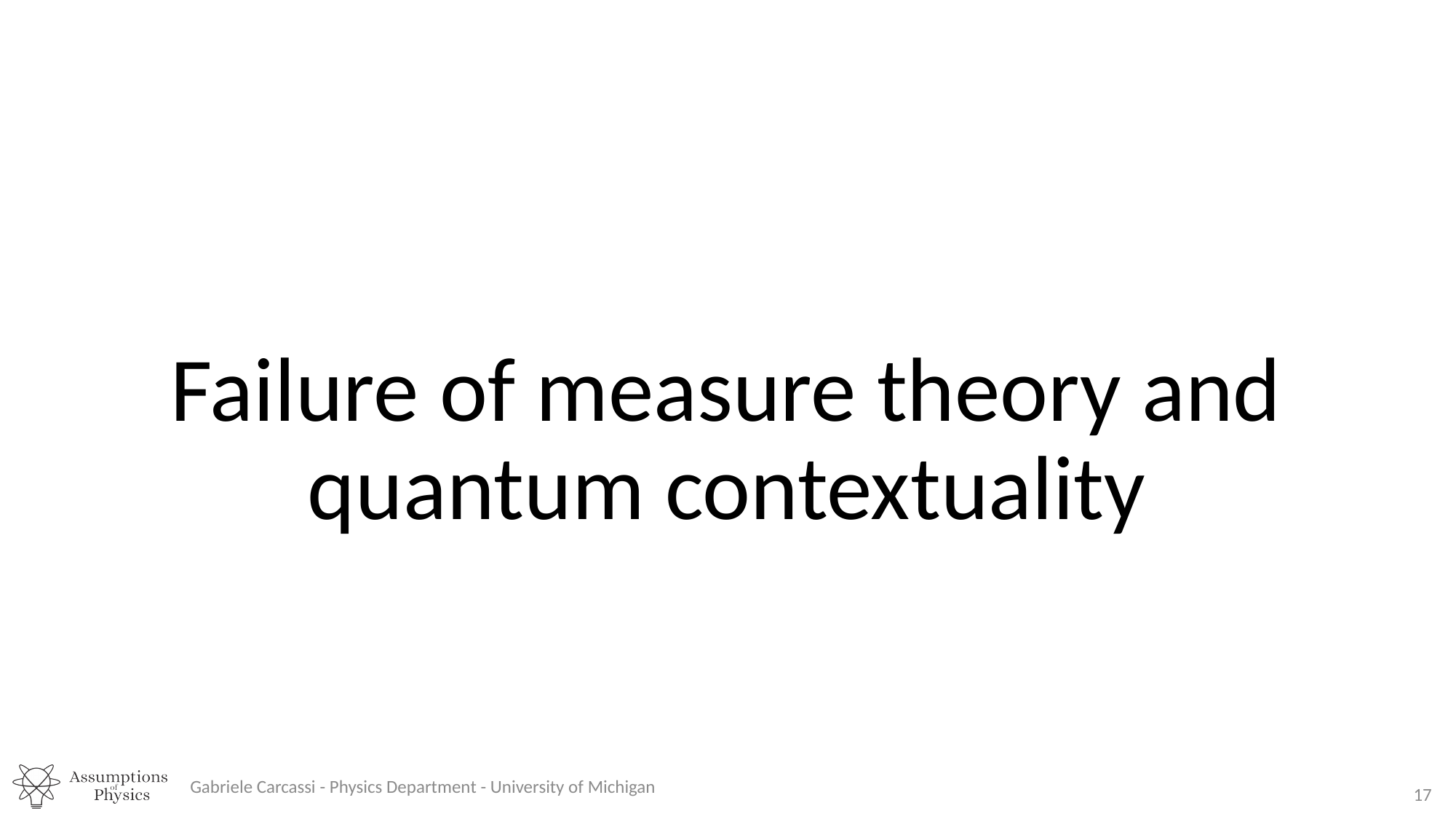

# Failure of measure theory and quantum contextuality

Gabriele Carcassi - Physics Department - University of Michigan
17